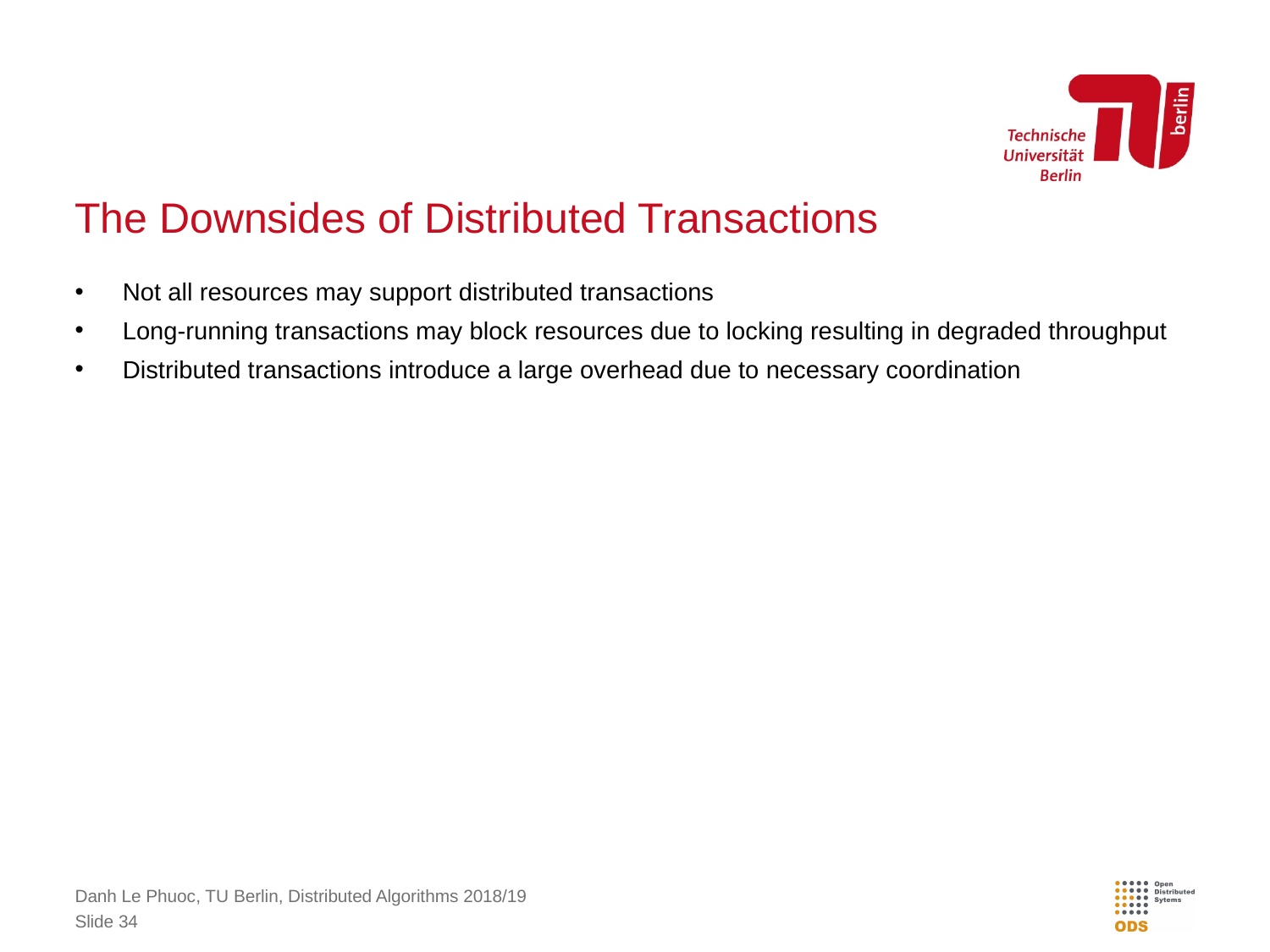

# The Downsides of Distributed Transactions
Not all resources may support distributed transactions
Long-running transactions may block resources due to locking resulting in degraded throughput
Distributed transactions introduce a large overhead due to necessary coordination
Danh Le Phuoc, TU Berlin, Distributed Algorithms 2018/19
Slide 34